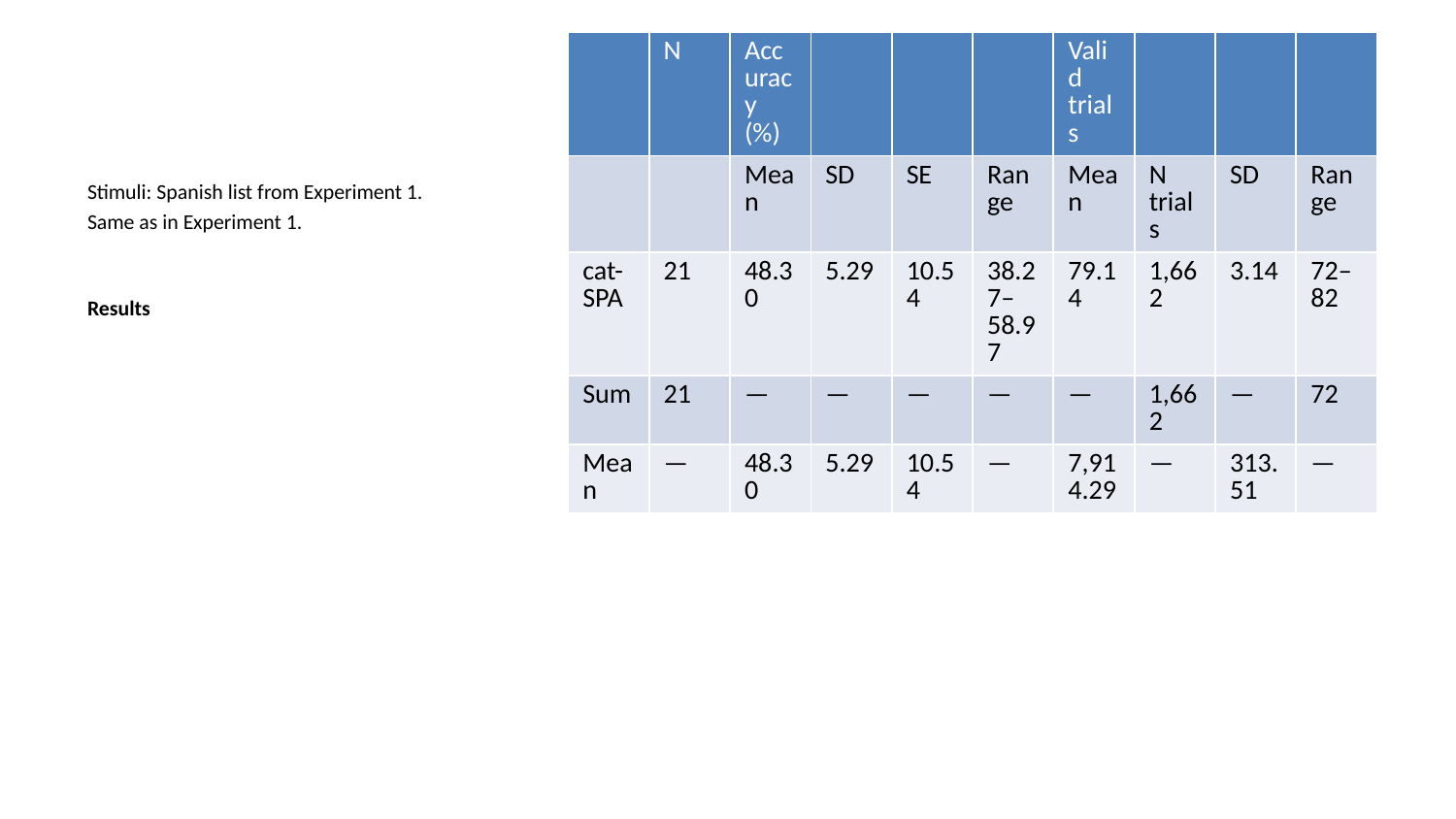

|  | N | Accuracy (%) |  |  |  | Valid trials |  |  |  |
| --- | --- | --- | --- | --- | --- | --- | --- | --- | --- |
|  |  | Mean | SD | SE | Range | Mean | N trials | SD | Range |
| cat-SPA | 21 | 48.30 | 5.29 | 10.54 | 38.27–58.97 | 79.14 | 1,662 | 3.14 | 72–82 |
| Sum | 21 | — | — | — | — | — | 1,662 | — | 72 |
| Mean | — | 48.30 | 5.29 | 10.54 | — | 7,914.29 | — | 313.51 | — |
Stimuli: Spanish list from Experiment 1.
Same as in Experiment 1.
Results